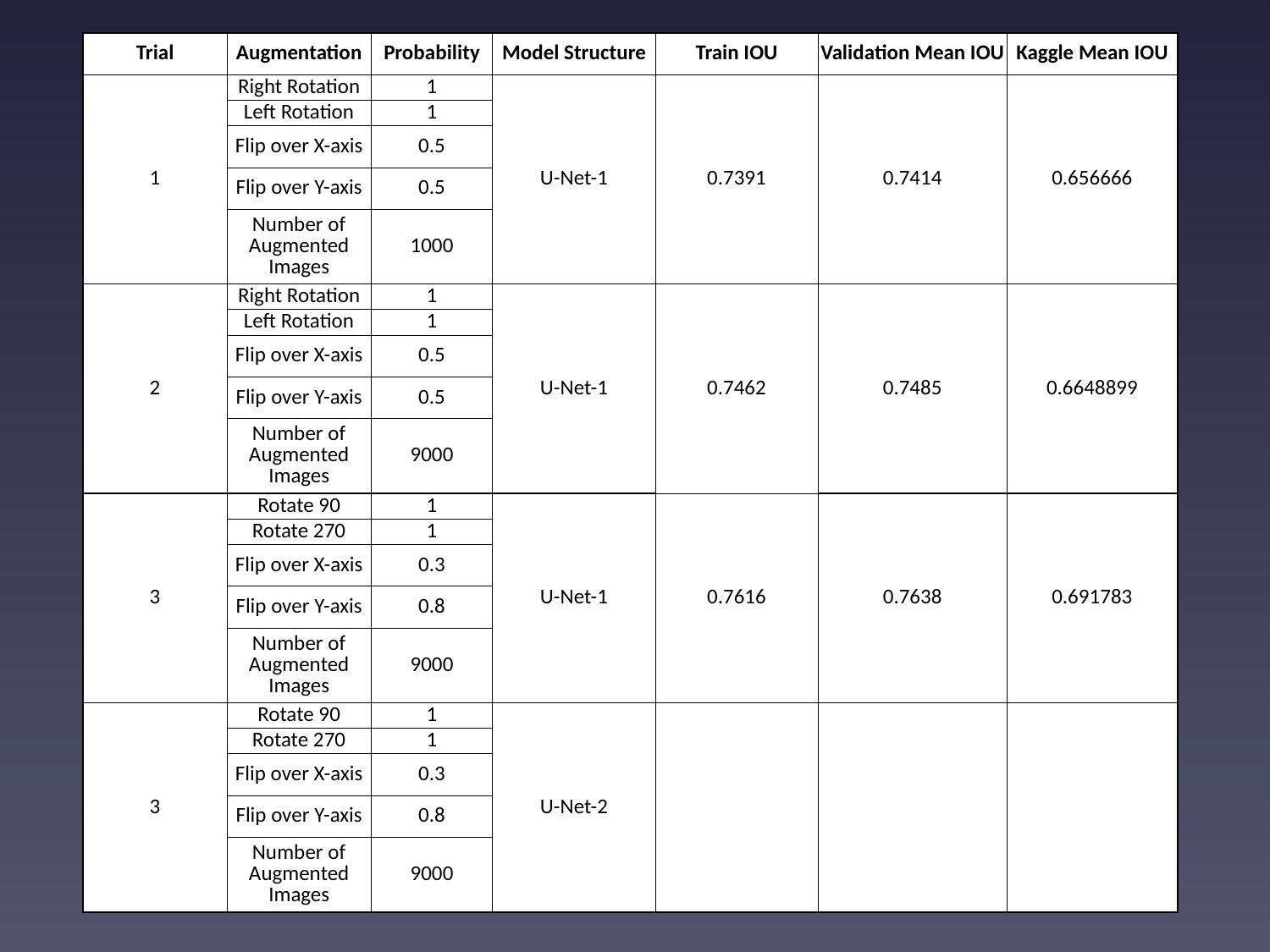

| Trial | Augmentation | Probability | Model Structure | Train IOU | Validation Mean IOU | Kaggle Mean IOU |
| --- | --- | --- | --- | --- | --- | --- |
| 1 | Right Rotation | 1 | U-Net-1 | 0.7391 | 0.7414 | 0.656666 |
|  | Left Rotation | 1 |  |  |  |  |
|  | Flip over X-axis | 0.5 |  |  |  |  |
|  | Flip over Y-axis | 0.5 |  |  |  |  |
|  | Number of Augmented Images | 1000 |  |  |  |  |
| 2 | Right Rotation | 1 | U-Net-1 | 0.7462 | 0.7485 | 0.6648899 |
|  | Left Rotation | 1 |  |  |  |  |
|  | Flip over X-axis | 0.5 |  |  |  |  |
|  | Flip over Y-axis | 0.5 |  |  |  |  |
|  | Number of Augmented Images | 9000 |  |  |  |  |
| 3 | Rotate 90 | 1 | U-Net-1 | 0.7616 | 0.7638 | 0.691783 |
|  | Rotate 270 | 1 |  |  |  |  |
|  | Flip over X-axis | 0.3 |  |  |  |  |
|  | Flip over Y-axis | 0.8 |  |  |  |  |
|  | Number of Augmented Images | 9000 |  |  |  |  |
| 3 | Rotate 90 | 1 | U-Net-2 |  |  |  |
|  | Rotate 270 | 1 |  |  |  |  |
|  | Flip over X-axis | 0.3 |  |  |  |  |
|  | Flip over Y-axis | 0.8 |  |  |  |  |
|  | Number of Augmented Images | 9000 |  |  |  |  |